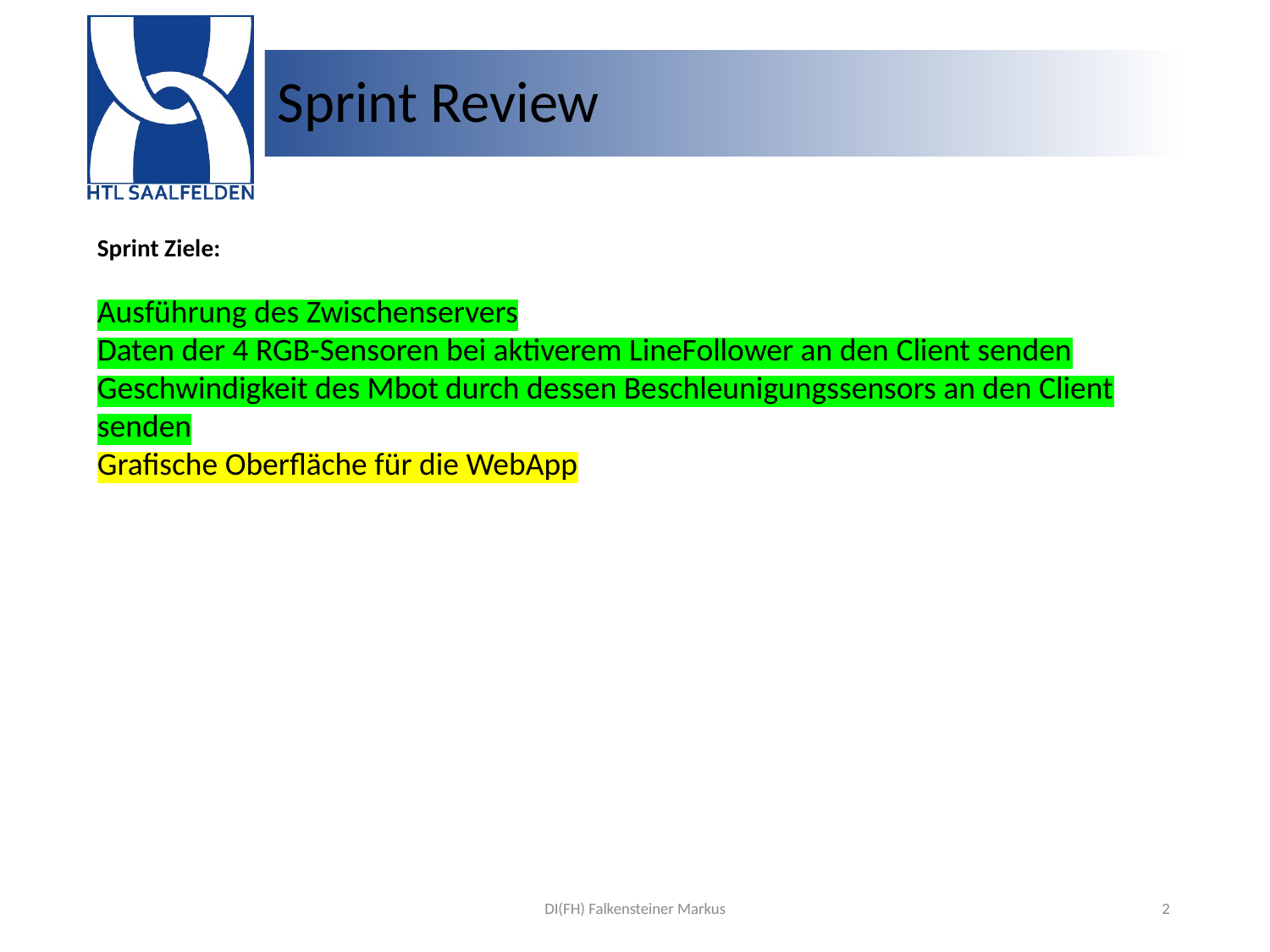

# Sprint Review
Sprint Ziele:

Ausführung des Zwischenservers
Daten der 4 RGB-Sensoren bei aktiverem LineFollower an den Client senden
Geschwindigkeit des Mbot durch dessen Beschleunigungssensors an den Client senden
Grafische Oberfläche für die WebApp
DI(FH) Falkensteiner Markus
2